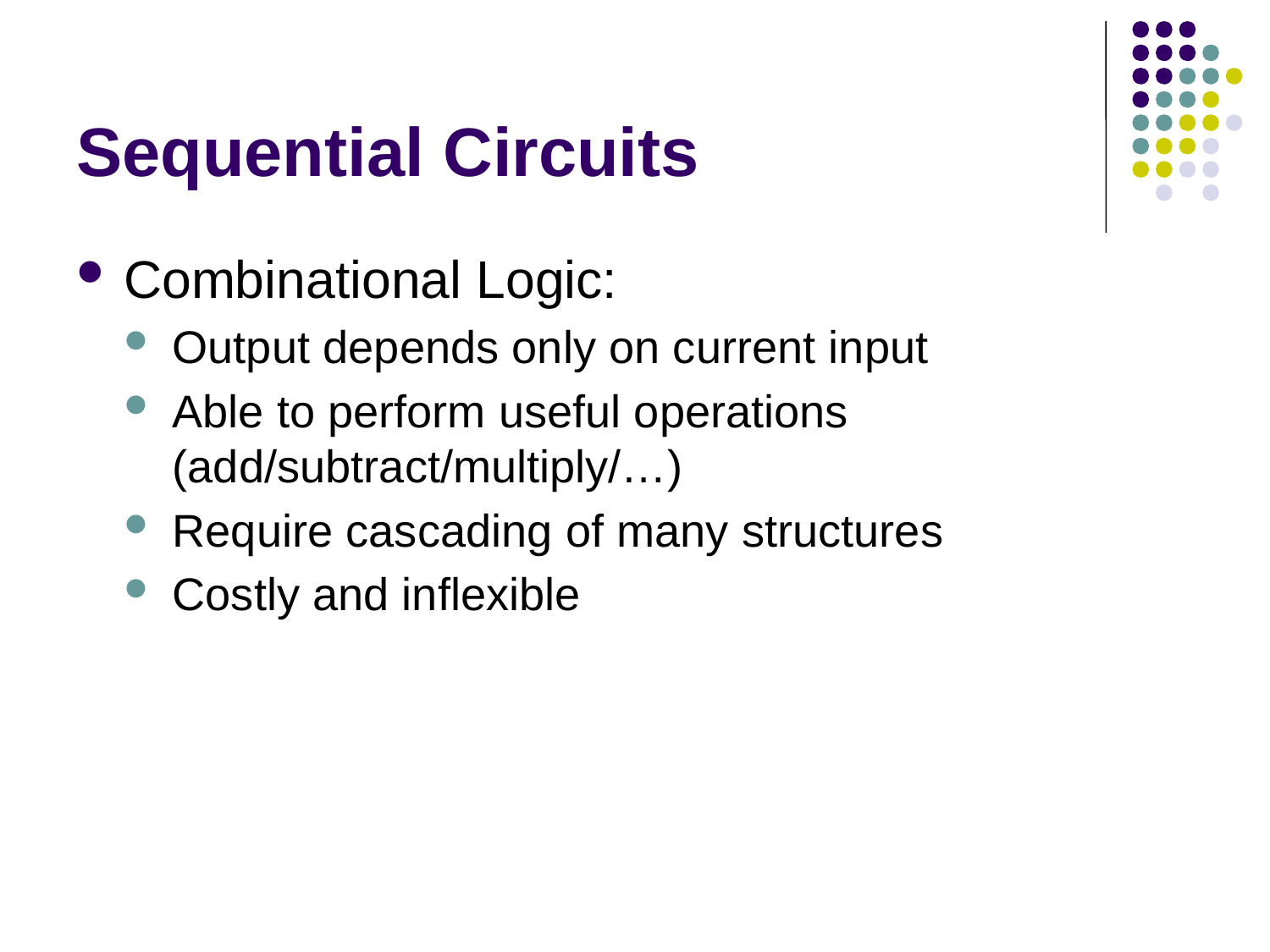

# Sequential Circuits
Combinational Logic:
Output depends only on current input
Able to perform useful operations (add/subtract/multiply/…)
Require cascading of many structures
Costly and inflexible